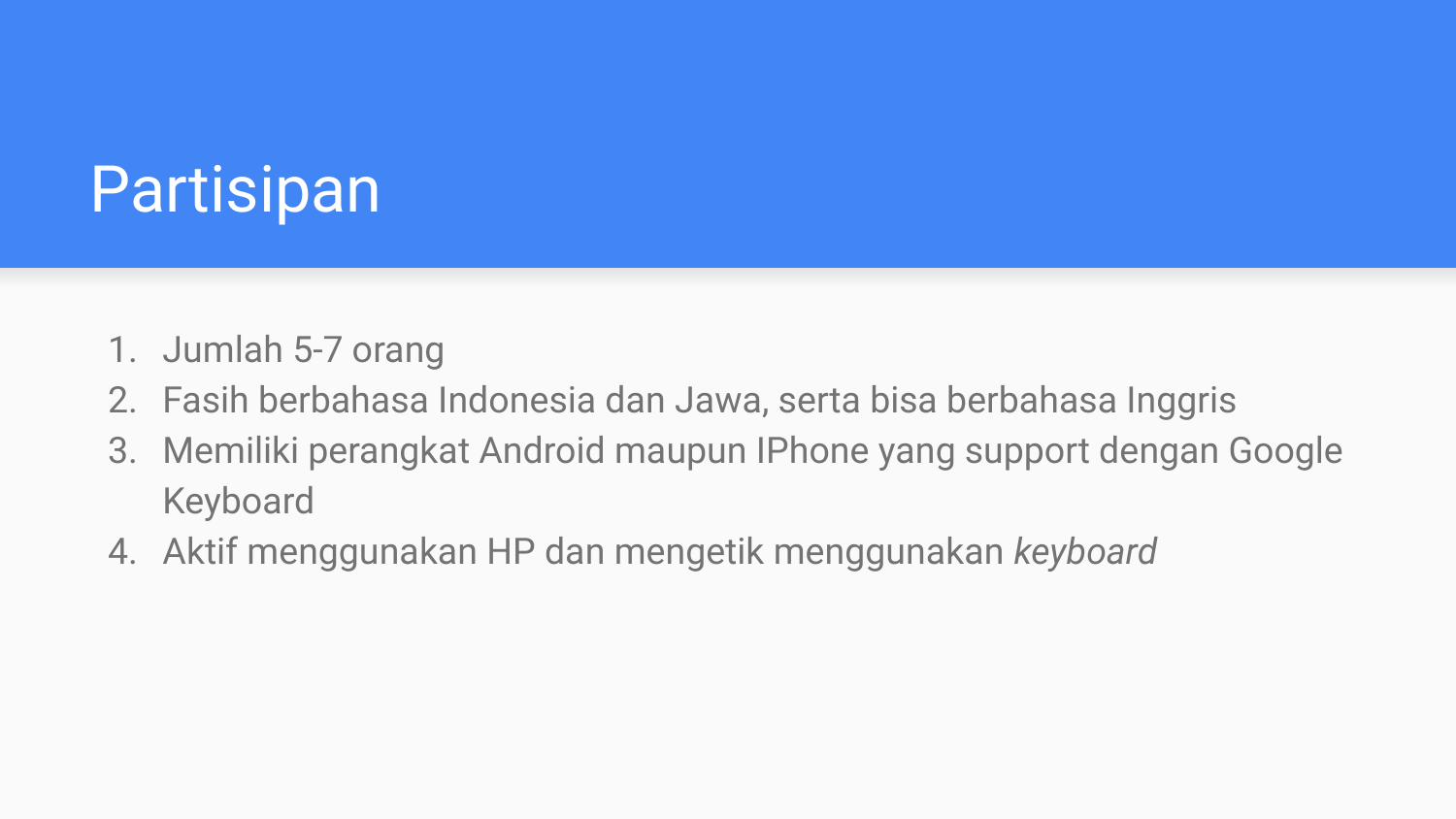

# Partisipan
Jumlah 5-7 orang
Fasih berbahasa Indonesia dan Jawa, serta bisa berbahasa Inggris
Memiliki perangkat Android maupun IPhone yang support dengan Google Keyboard
Aktif menggunakan HP dan mengetik menggunakan keyboard